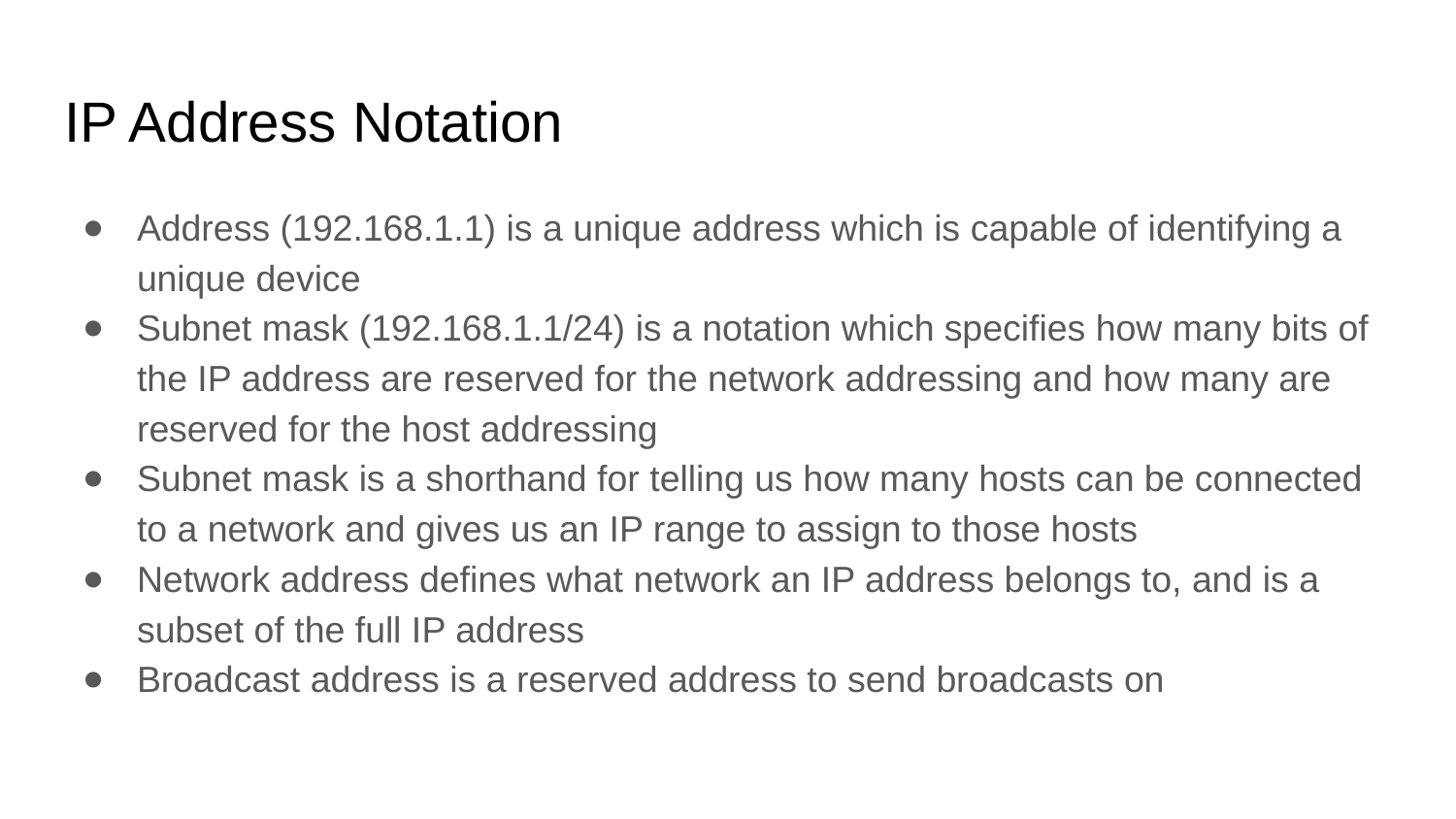

# IP Address Notation
Address (192.168.1.1) is a unique address which is capable of identifying a unique device
Subnet mask (192.168.1.1/24) is a notation which specifies how many bits of the IP address are reserved for the network addressing and how many are reserved for the host addressing
Subnet mask is a shorthand for telling us how many hosts can be connected to a network and gives us an IP range to assign to those hosts
Network address defines what network an IP address belongs to, and is a subset of the full IP address
Broadcast address is a reserved address to send broadcasts on